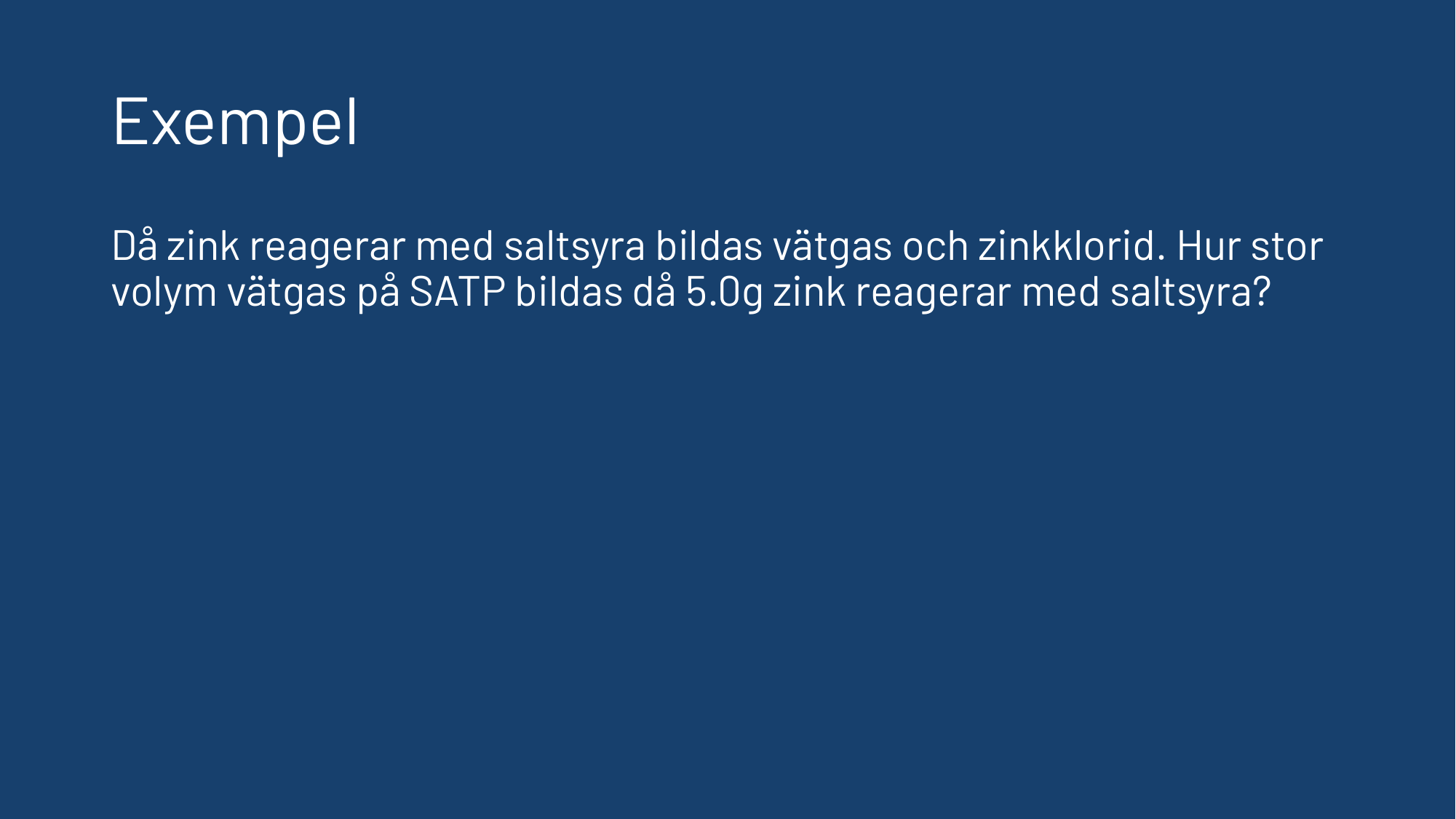

# Exempel
Då zink reagerar med saltsyra bildas vätgas och zinkklorid. Hur stor volym vätgas på SATP bildas då 5.0g zink reagerar med saltsyra?